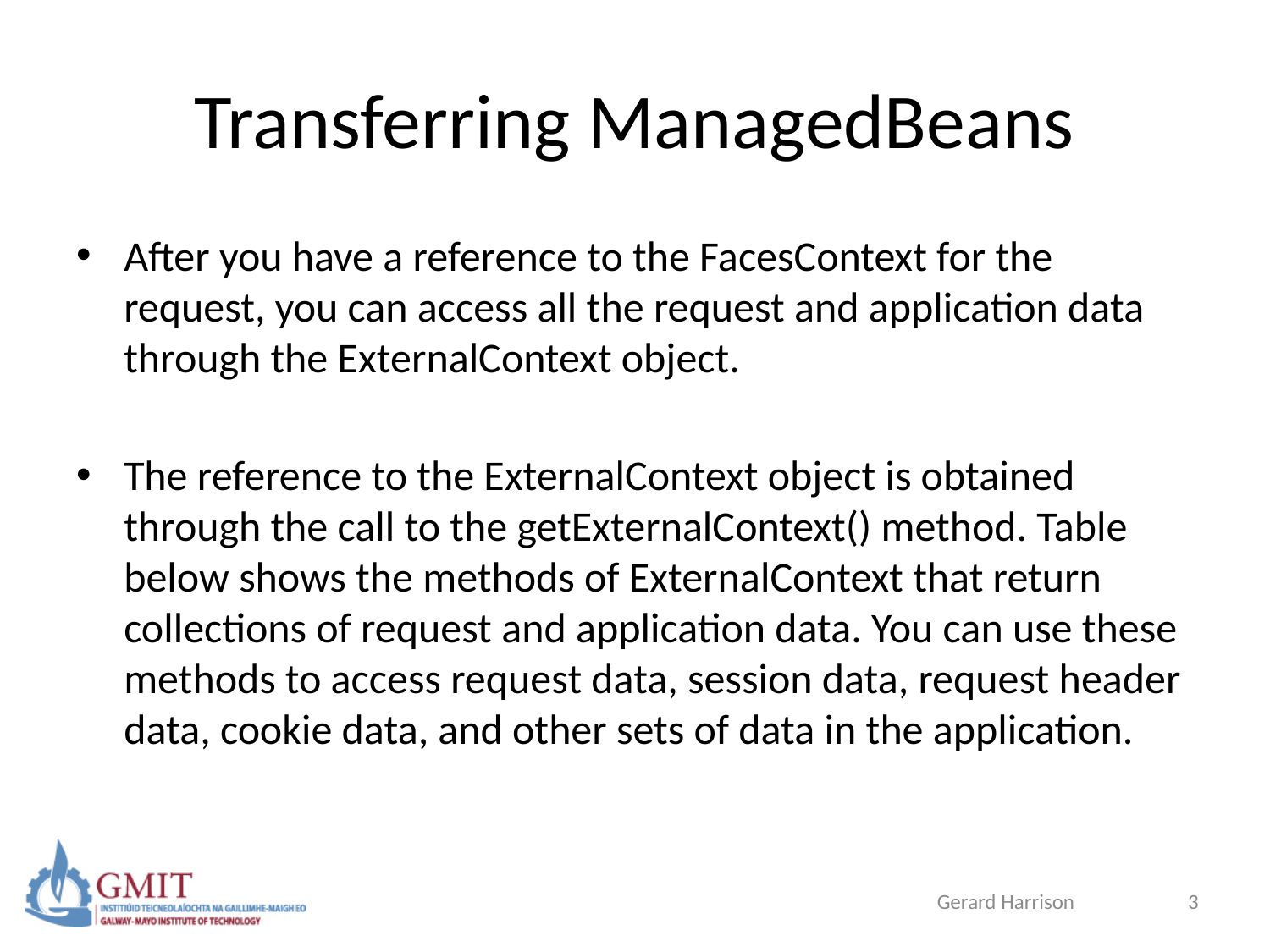

# Transferring ManagedBeans
After you have a reference to the FacesContext for the request, you can access all the request and application data through the ExternalContext object.

The reference to the ExternalContext object is obtained through the call to the getExternalContext() method. Table below shows the methods of ExternalContext that return collections of request and application data. You can use these methods to access request data, session data, request header data, cookie data, and other sets of data in the application.
Gerard Harrison
3